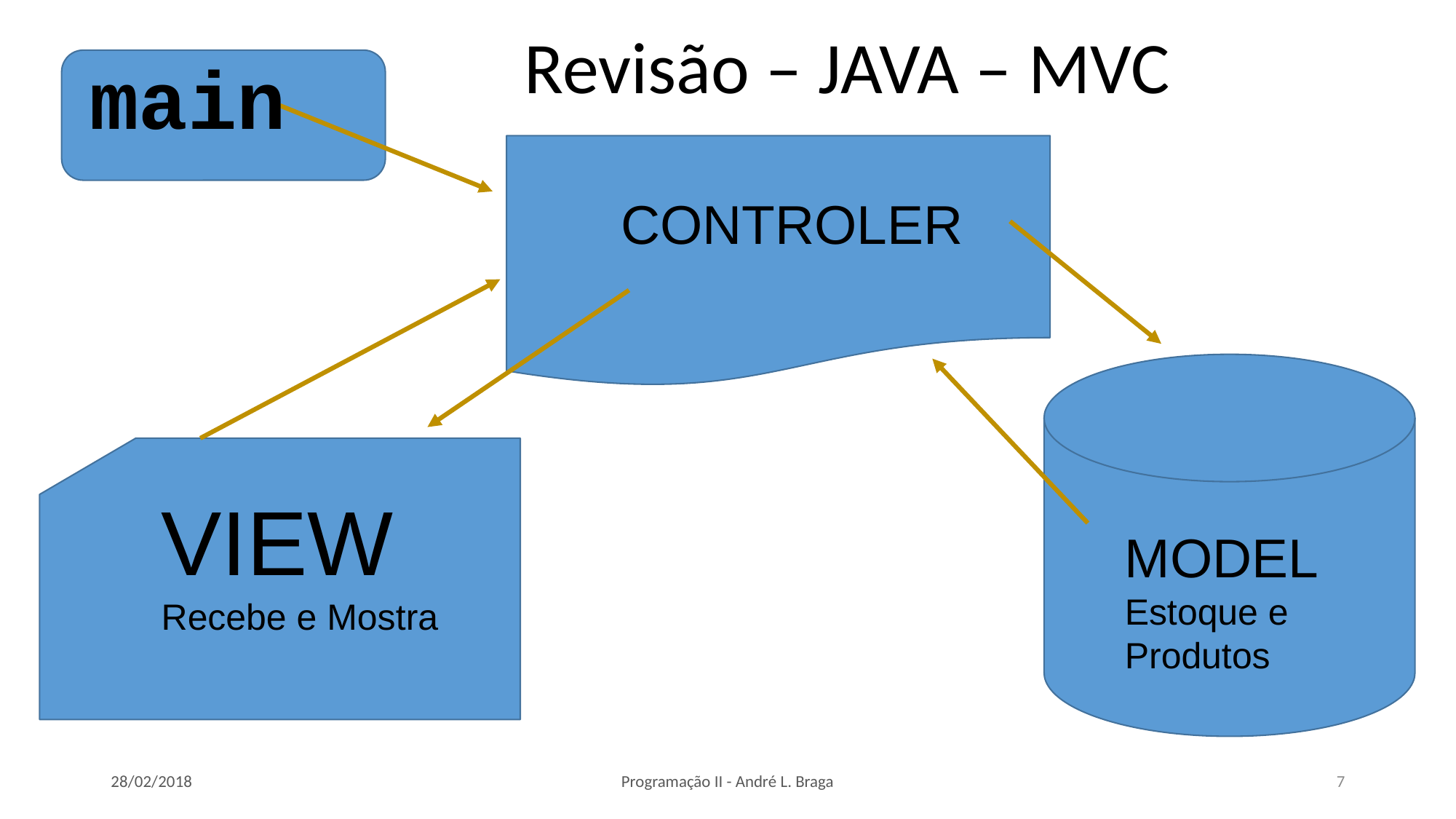

# Revisão – JAVA – MVC
main

CONTROLER

VIEW
Recebe e Mostra
MODEL
Estoque e
Produtos
28/02/2018
Programação II - André L. Braga
7